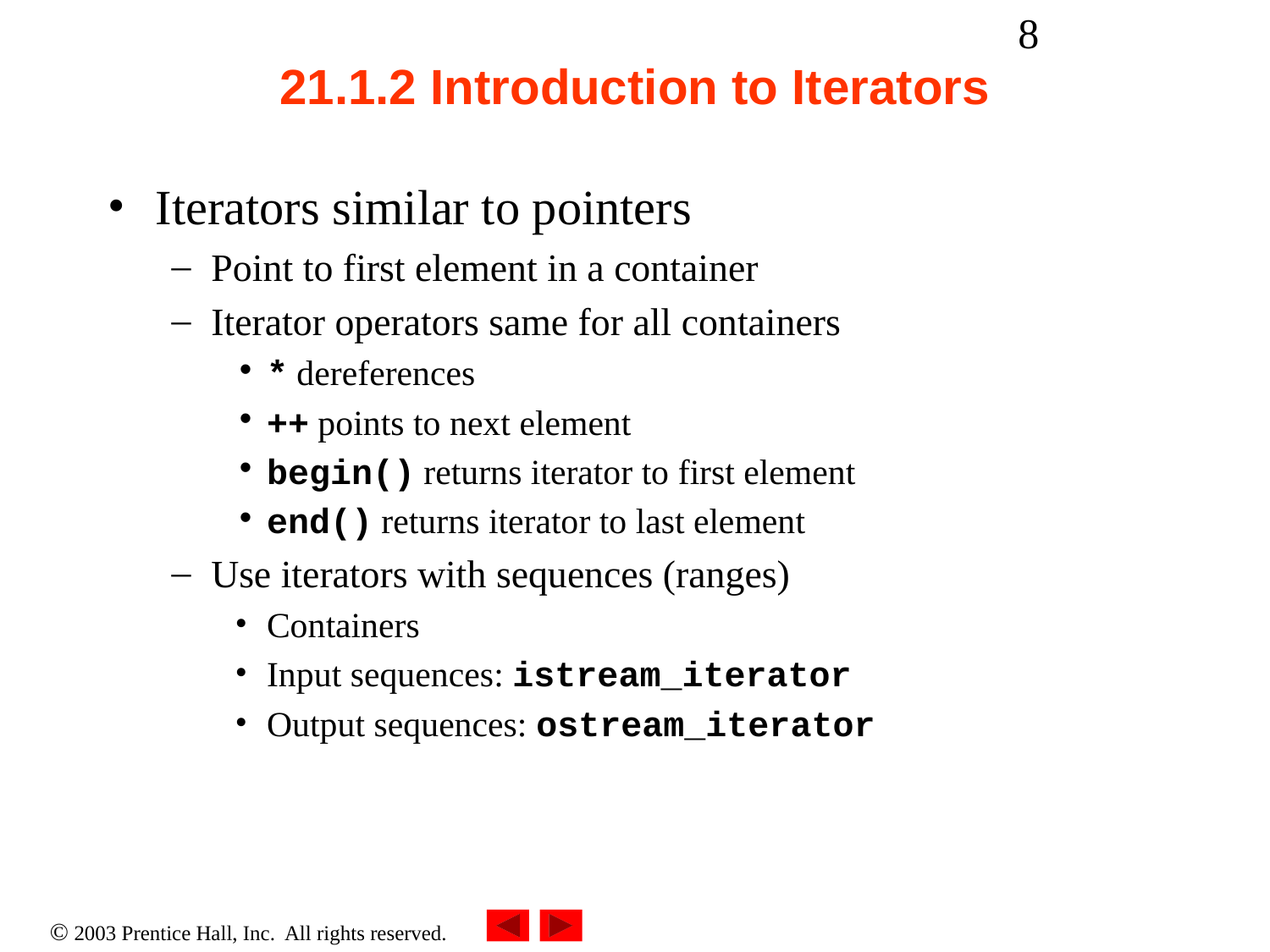

8
# 21.1.2 Introduction to Iterators
Iterators similar to pointers
Point to first element in a container
Iterator operators same for all containers
* dereferences
++ points to next element
begin() returns iterator to first element
end() returns iterator to last element
Use iterators with sequences (ranges)
Containers
Input sequences: istream_iterator
Output sequences: ostream_iterator